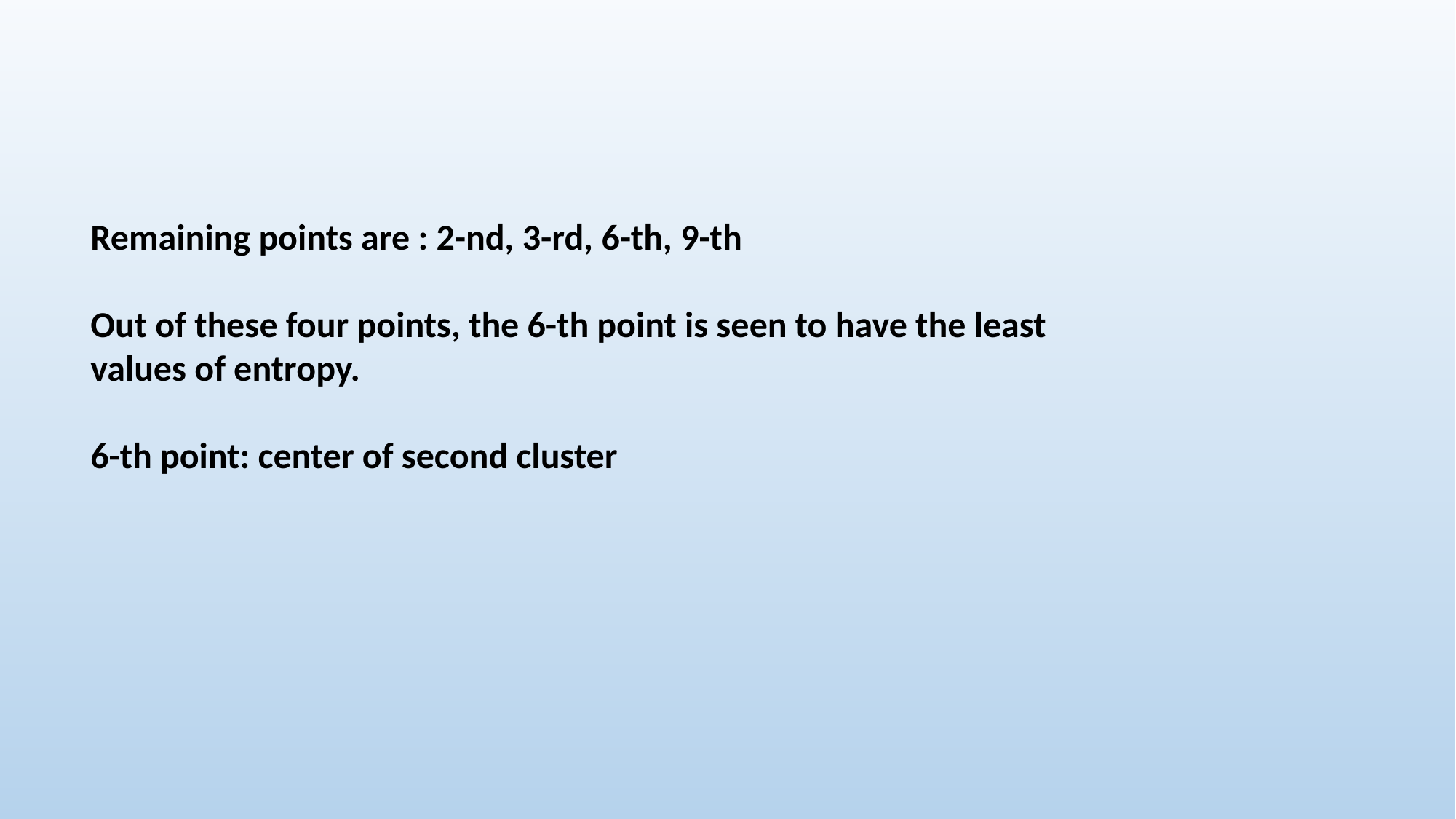

Remaining points are : 2-nd, 3-rd, 6-th, 9-th

Out of these four points, the 6-th point is seen to have the least values of entropy.

6-th point: center of second cluster